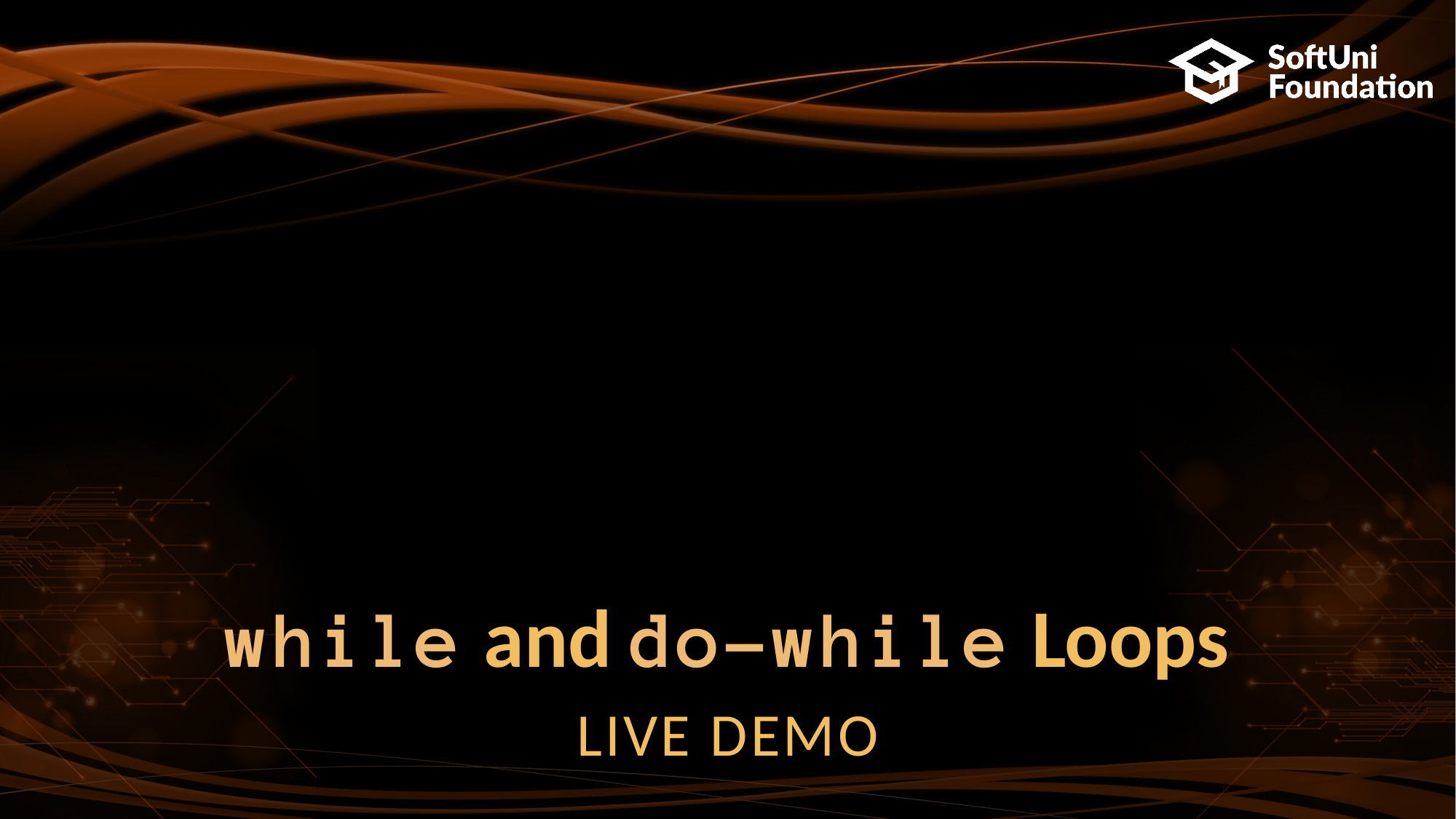

# while and do-while Loops
LIVE DEMO